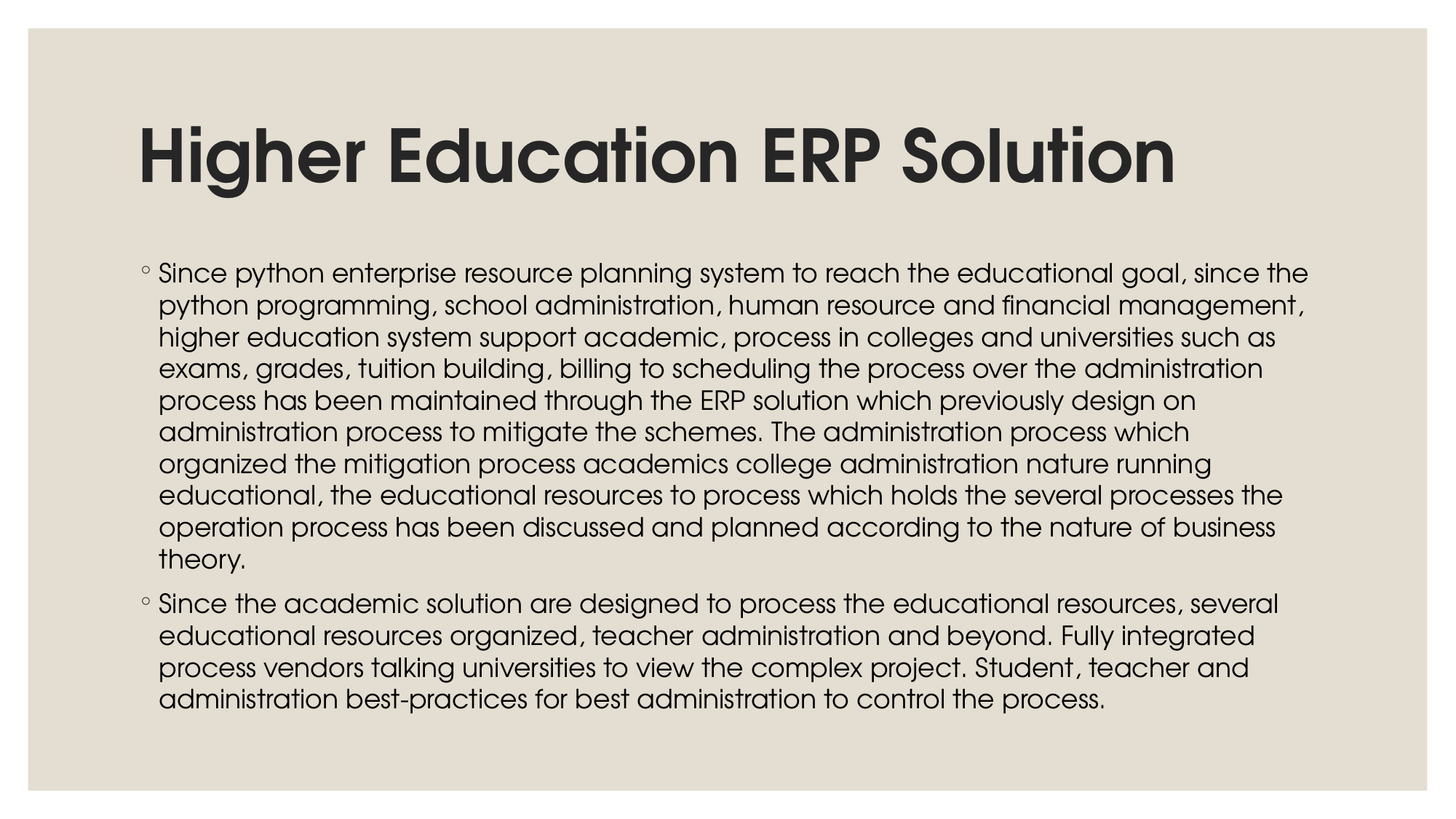

# Higher Education ERP Solution
Since python enterprise resource planning system to reach the educational goal, since the python programming, school administration, human resource and financial management, higher education system support academic, process in colleges and universities such as exams, grades, tuition building, billing to scheduling the process over the administration process has been maintained through the ERP solution which previously design on administration process to mitigate the schemes. The administration process which organized the mitigation process academics college administration nature running educational, the educational resources to process which holds the several processes the operation process has been discussed and planned according to the nature of business theory.
Since the academic solution are designed to process the educational resources, several educational resources organized, teacher administration and beyond. Fully integrated process vendors talking universities to view the complex project. Student, teacher and administration best-practices for best administration to control the process.